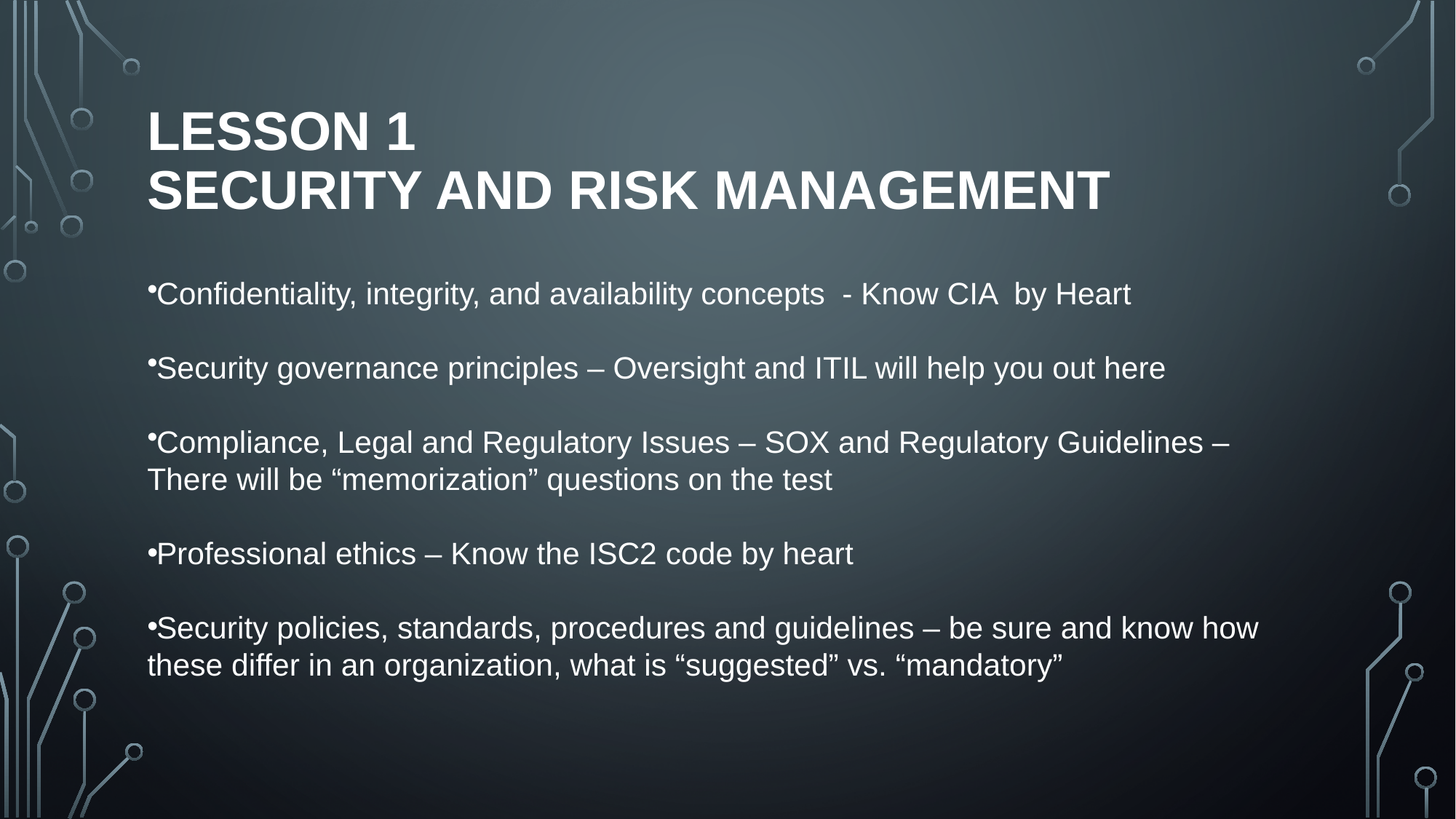

# Lesson 1 Security and Risk Management
Confidentiality, integrity, and availability concepts  - Know CIA  by Heart

Security governance principles – Oversight and ITIL will help you out here

Compliance, Legal and Regulatory Issues – SOX and Regulatory Guidelines – There will be “memorization” questions on the test

Professional ethics – Know the ISC2 code by heart

Security policies, standards, procedures and guidelines – be sure and know how these differ in an organization, what is “suggested” vs. “mandatory”